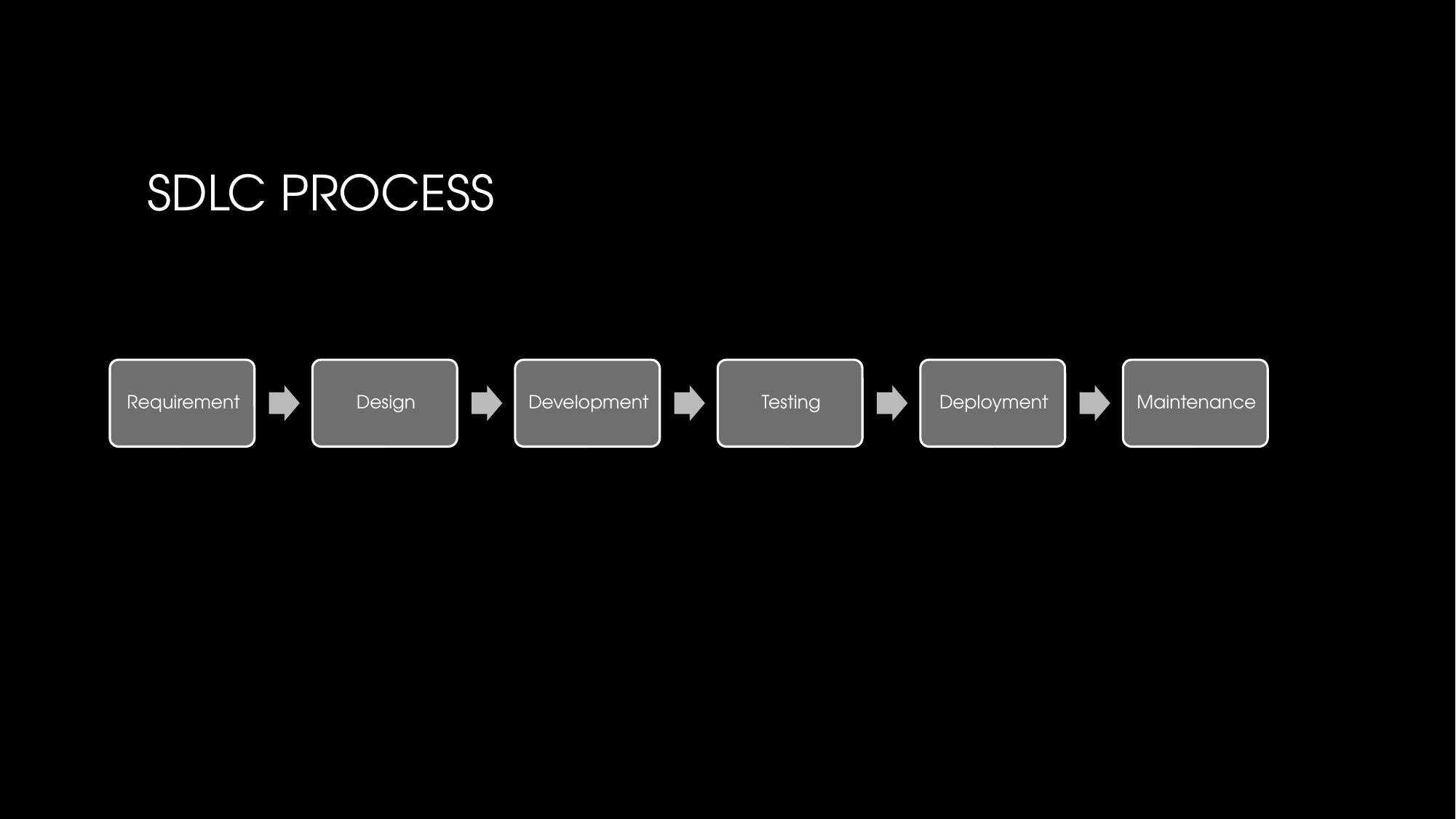

# SDLC Process
Requirement

Design

Development

Testing

Deployment

Maintenance